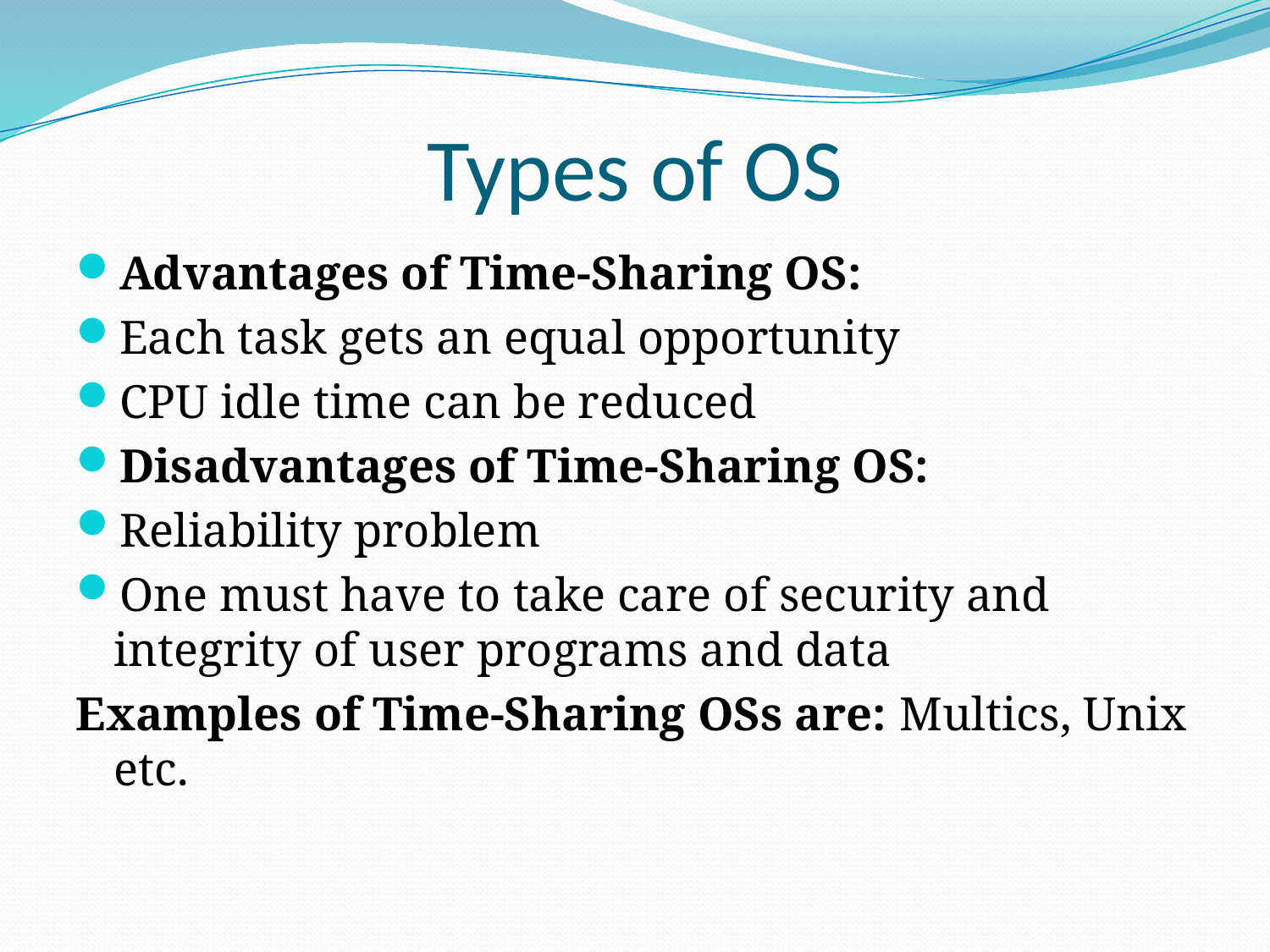

# Types of OS
Advantages of Time-Sharing OS:
Each task gets an equal opportunity
CPU idle time can be reduced
Disadvantages of Time-Sharing OS:
Reliability problem
One must have to take care of security and integrity of user programs and data
Examples of Time-Sharing OSs are: Multics, Unix etc.